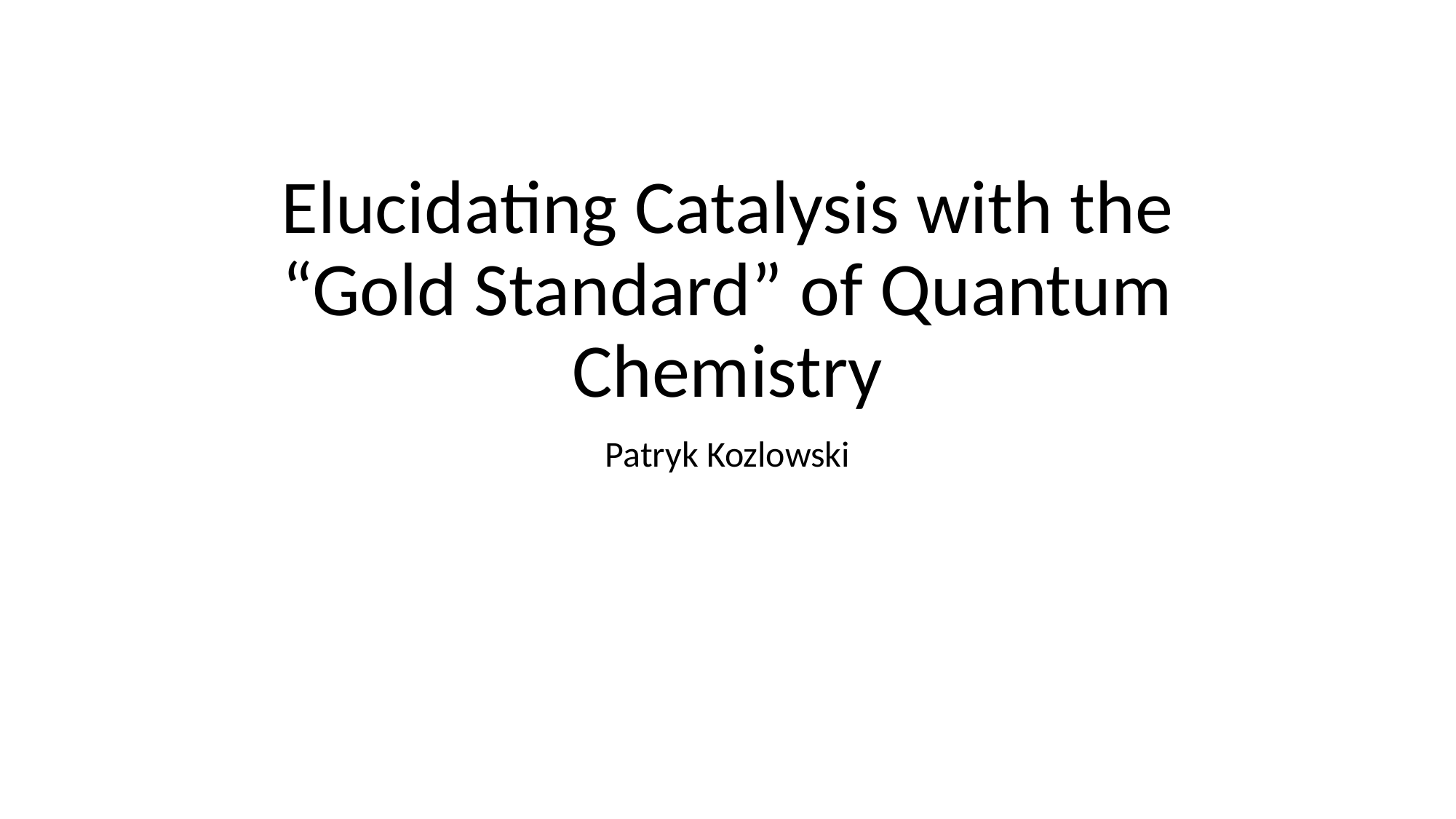

# Elucidating Catalysis with the “Gold Standard” of Quantum Chemistry
Patryk Kozlowski